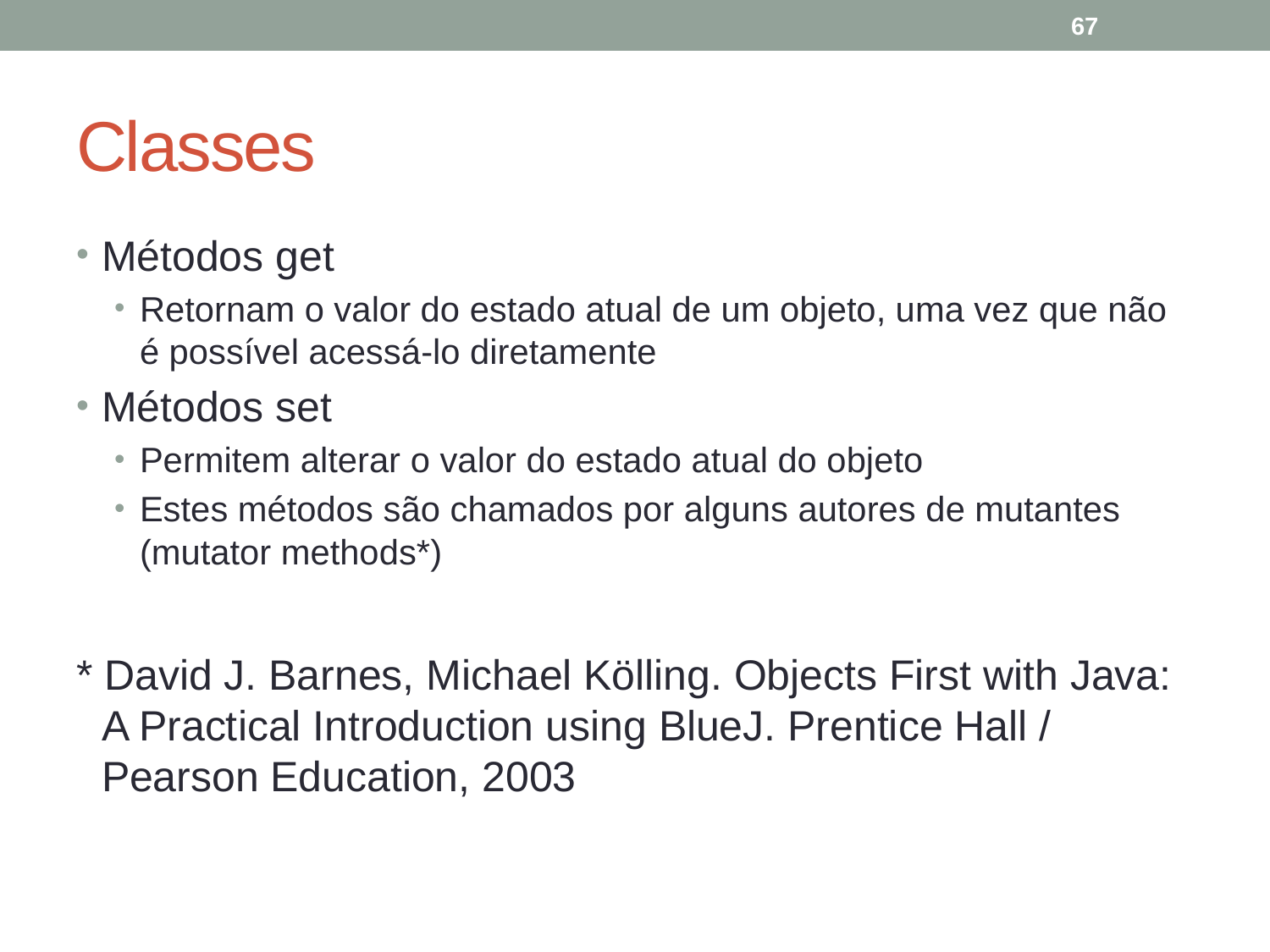

67
# Classes
Métodos get
Retornam o valor do estado atual de um objeto, uma vez que não é possível acessá-lo diretamente
Métodos set
Permitem alterar o valor do estado atual do objeto
Estes métodos são chamados por alguns autores de mutantes (mutator methods*)

* David J. Barnes, Michael Kölling. Objects First with Java: A Practical Introduction using BlueJ. Prentice Hall / Pearson Education, 2003